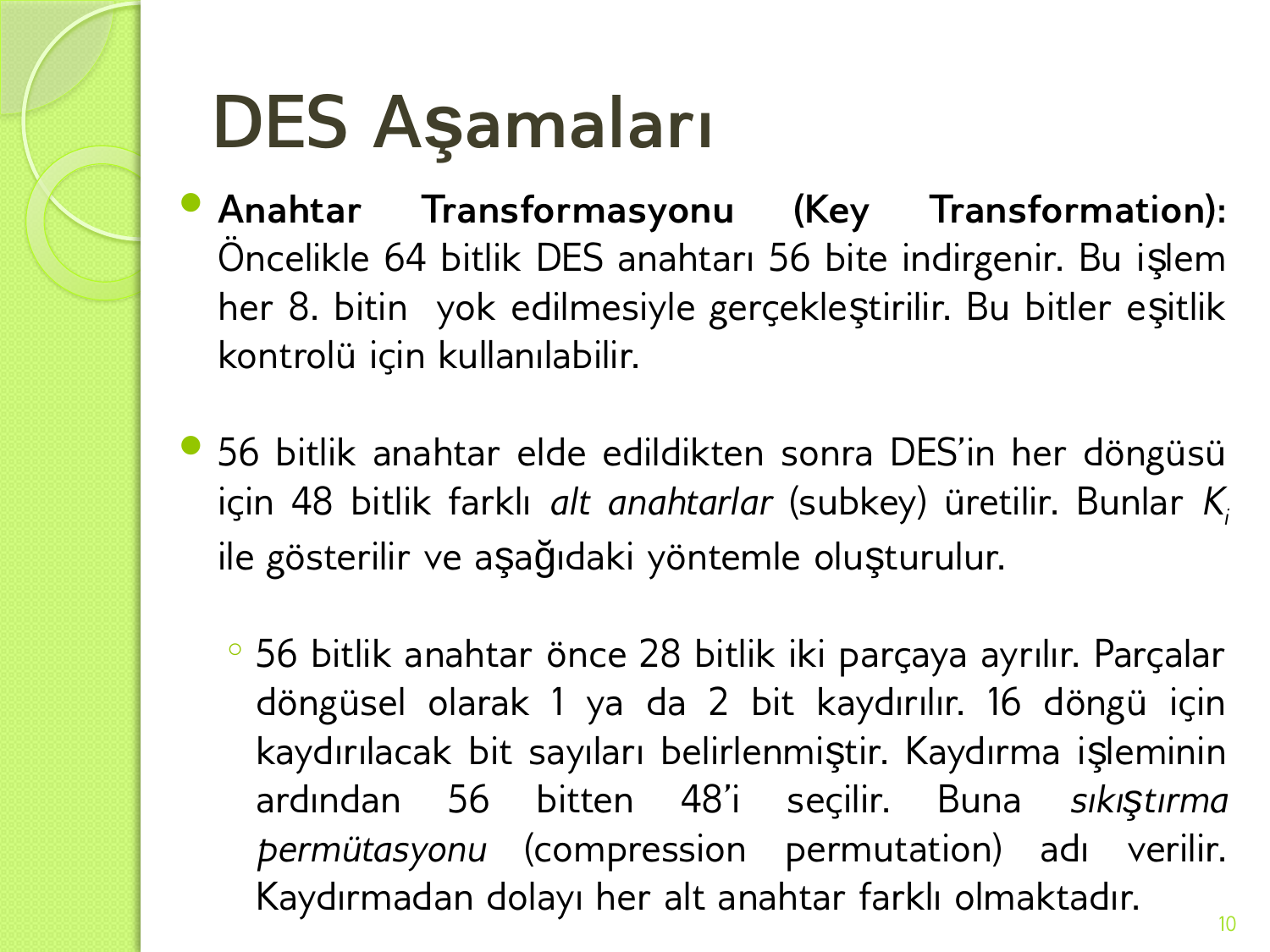

# DES Aşamaları
Anahtar Transformasyonu (Key Transformation): Öncelikle 64 bitlik DES anahtarı 56 bite indirgenir. Bu işlem her 8. bitin  yok edilmesiyle gerçekleştirilir. Bu bitler eşitlik kontrolü için kullanılabilir.

56 bitlik anahtar elde edildikten sonra DES’in her döngüsü için 48 bitlik farklı alt anahtarlar (subkey) üretilir. Bunlar Ki ile gösterilir ve aşağıdaki yöntemle oluşturulur.

56 bitlik anahtar önce 28 bitlik iki parçaya ayrılır. Parçalar döngüsel olarak 1 ya da 2 bit kaydırılır. 16 döngü için kaydırılacak bit sayıları belirlenmiştir. Kaydırma işleminin ardından 56 bitten 48’i seçilir. Buna sıkıştırma permütasyonu (compression permutation) adı verilir. Kaydırmadan dolayı her alt anahtar farklı olmaktadır.
10